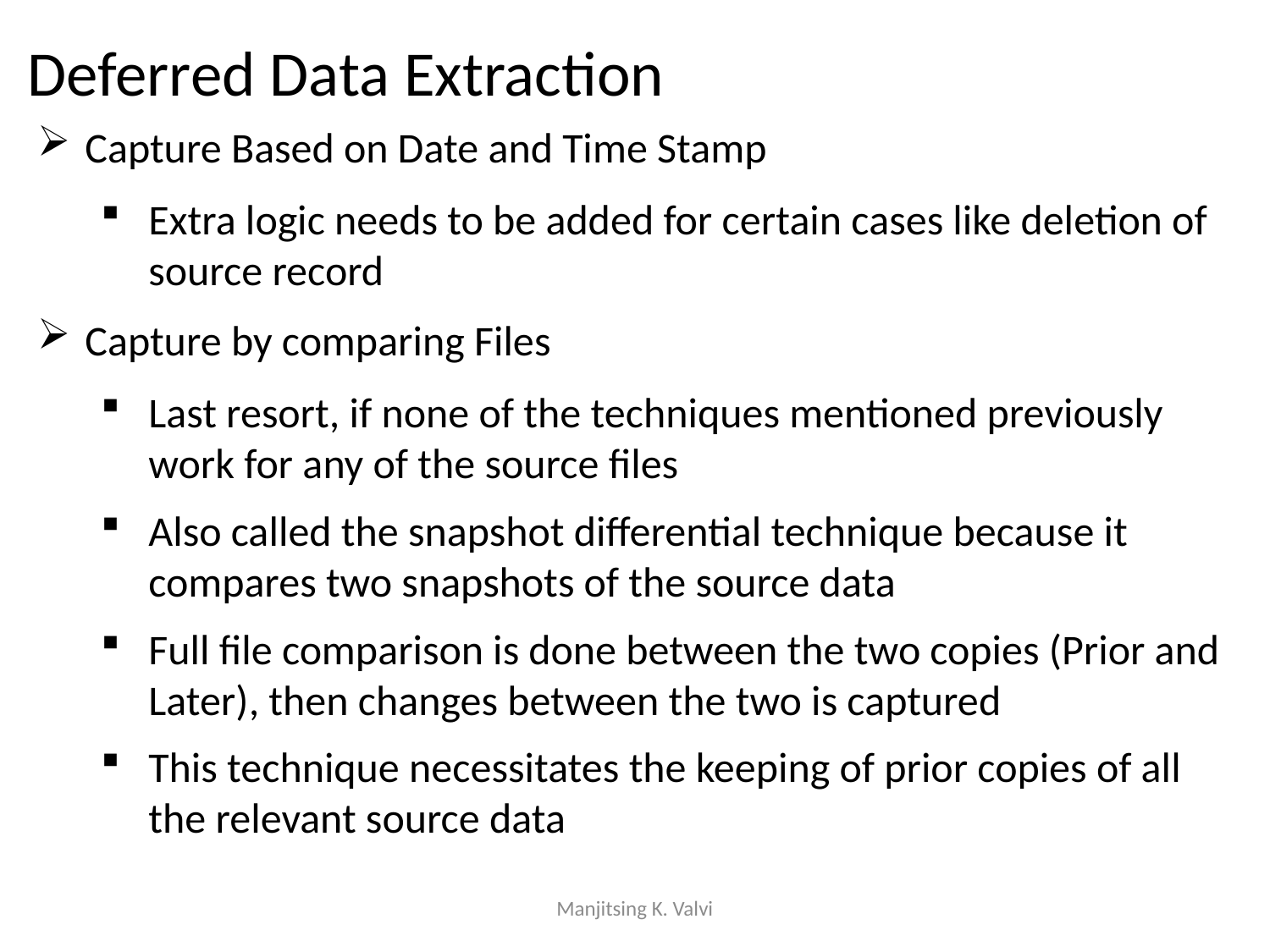

Deferred Data Extraction
Capture Based on Date and Time Stamp

Extra logic needs to be added for certain cases like deletion of source record

Capture by comparing Files

Last resort, if none of the techniques mentioned previously work for any of the source files

Also called the snapshot differential technique because it compares two snapshots of the source data

Full file comparison is done between the two copies (Prior and Later), then changes between the two is captured

This technique necessitates the keeping of prior copies of all the relevant source data

Manjitsing K. Valvi